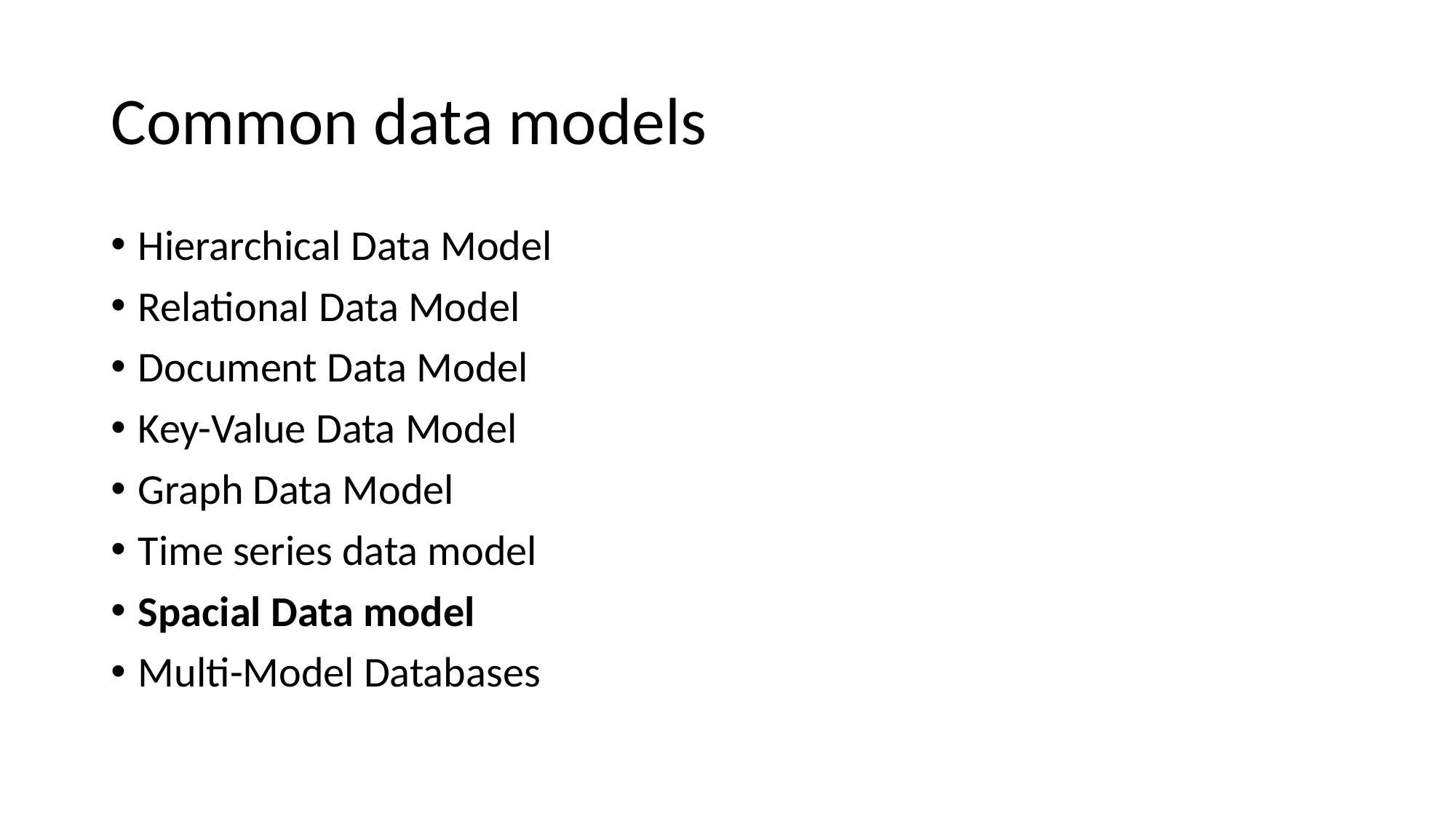

# Common data models
Hierarchical Data Model
Relational Data Model
Document Data Model
Key-Value Data Model
Graph Data Model
Time series data model
Spacial Data model
Multi-Model Databases